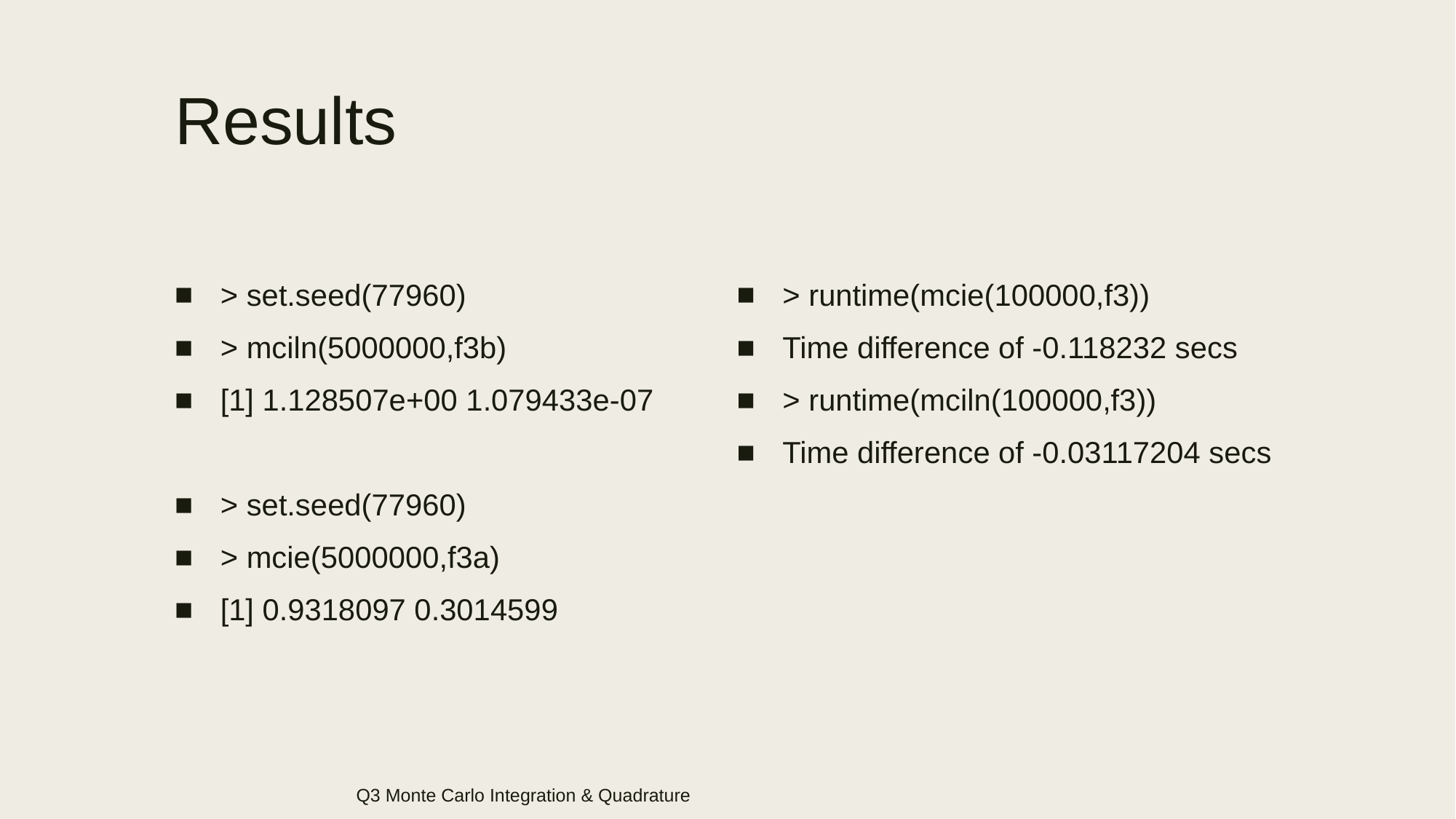

# Results
> set.seed(77960)
> mciln(5000000,f3b)
[1] 1.128507e+00 1.079433e-07

> set.seed(77960)
> mcie(5000000,f3a)
[1] 0.9318097 0.3014599

> runtime(mcie(100000,f3))
Time difference of -0.118232 secs
> runtime(mciln(100000,f3))
Time difference of -0.03117204 secs
Q3 Monte Carlo Integration & Quadrature